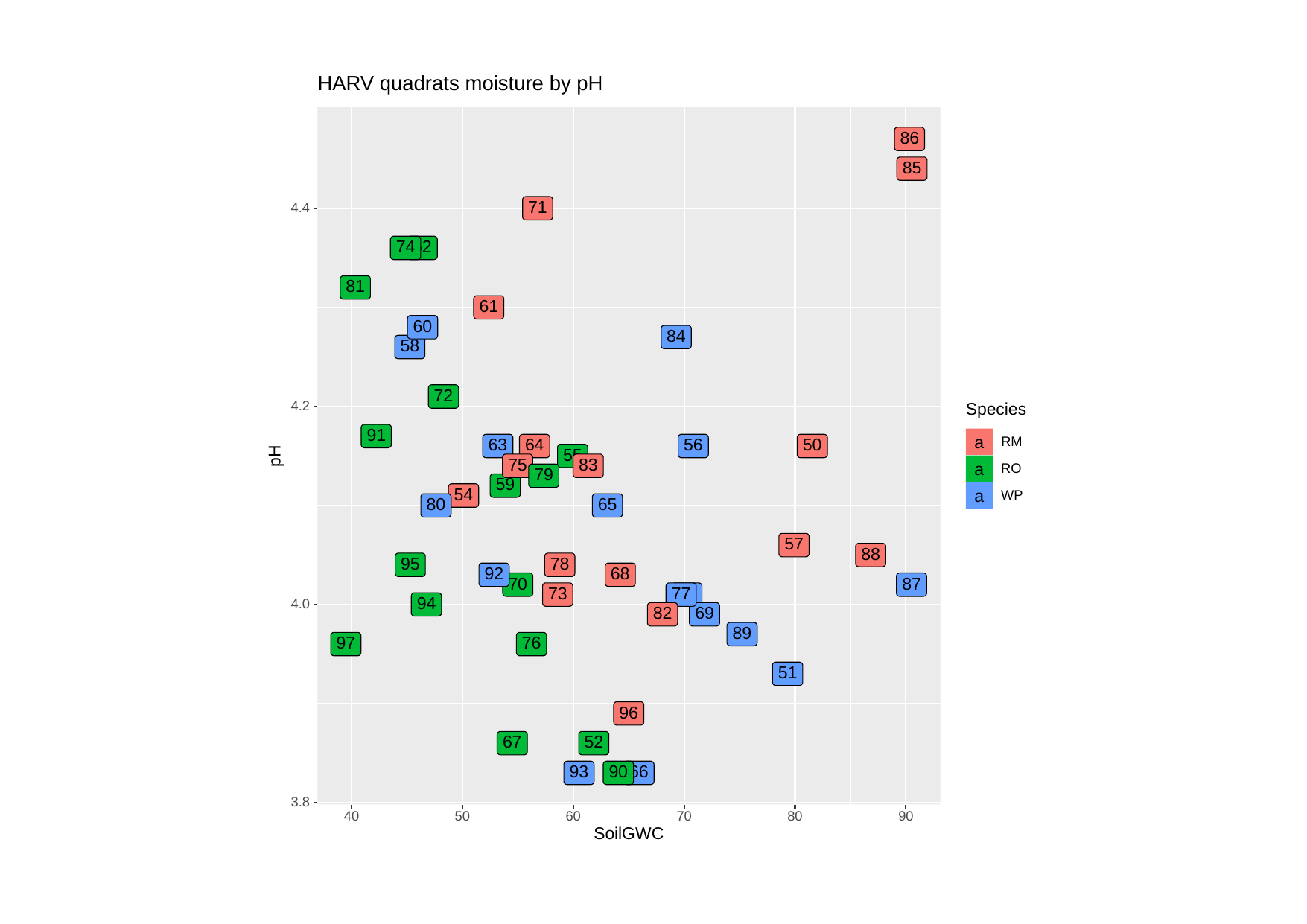

HARV quadrats moisture by pH

86

85

71
4.4

62
74

81

61

60

84

58

72

4.2
Species

91

RM
a

63
64
56
50

pH
55

83
75

RO

a

79

59

54
WP

a

80
65

57

88

95
78

92
68

70
87

73
53
77

94
4.0

82
69

89

97
76

51

96

67
52

93
90
66

3.8

40
50
60
70
80
90
SoilGWC